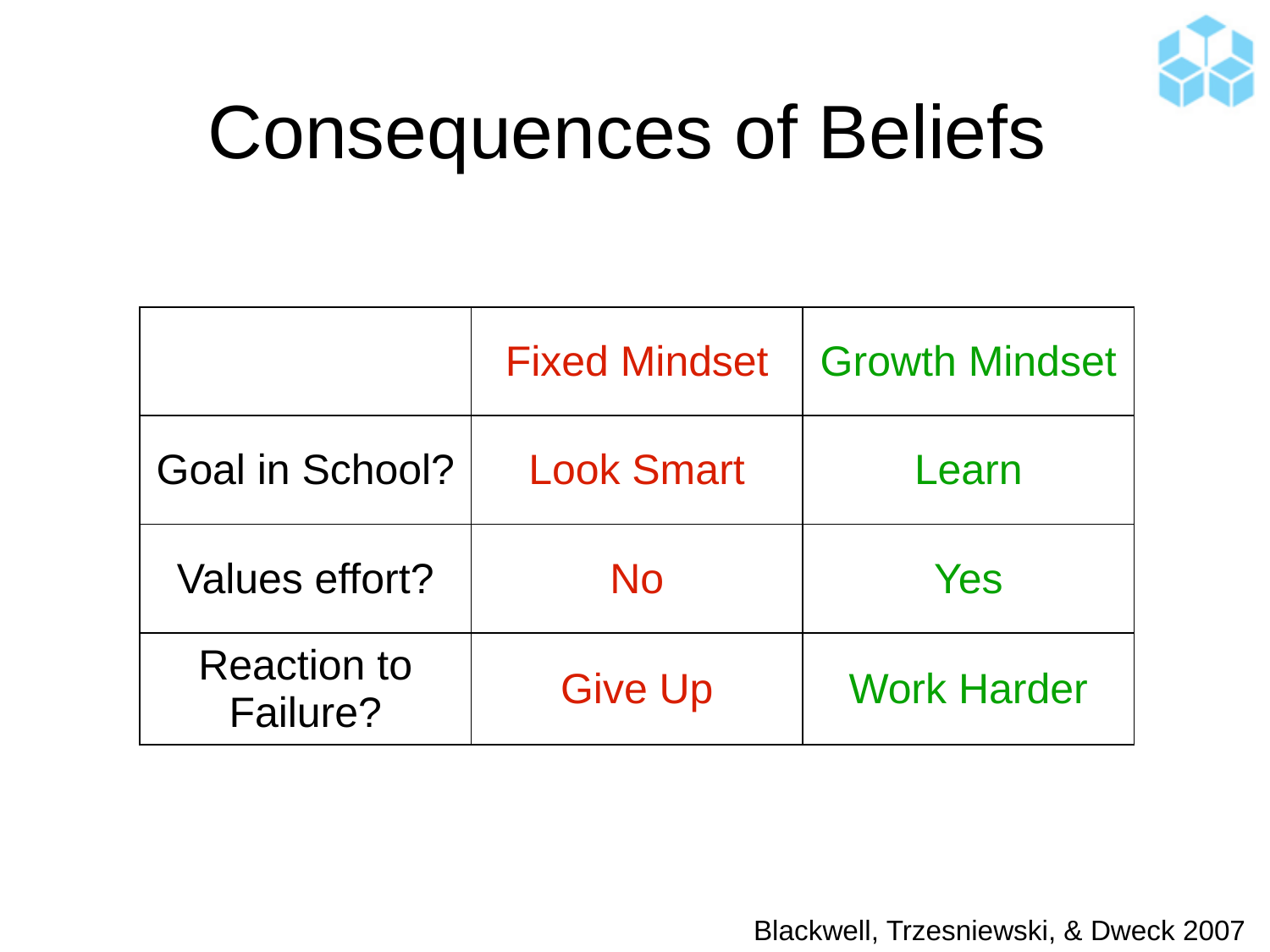

Consequences of Beliefs
|  | Fixed Mindset | Growth Mindset |
| --- | --- | --- |
| Goal in School? | Look Smart | Learn |
| Values effort? | No | Yes |
| Reaction to Failure? | Give Up | Work Harder |
Blackwell, Trzesniewski, & Dweck 2007